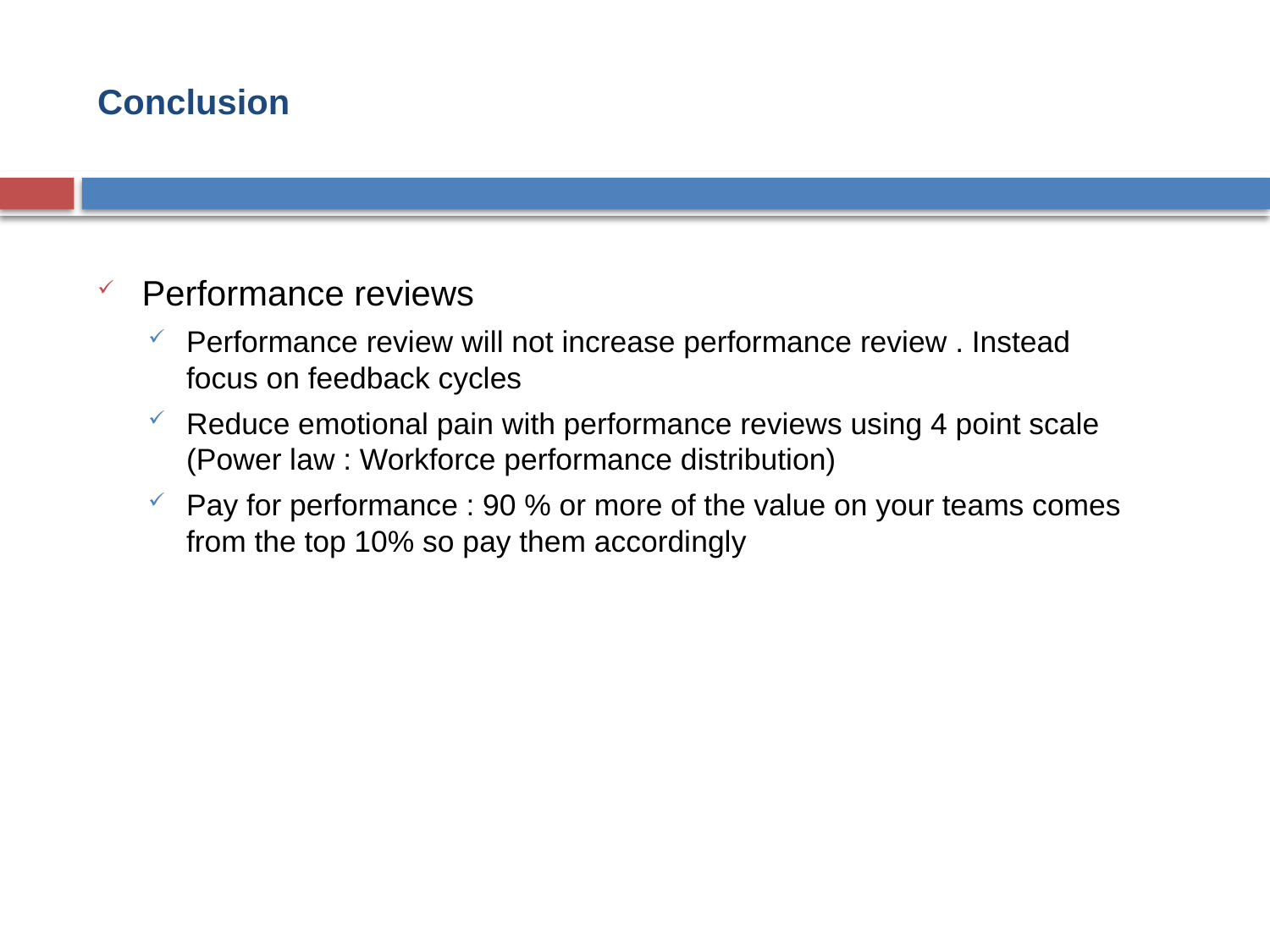

# Conclusion
Performance reviews
Performance review will not increase performance review . Instead focus on feedback cycles
Reduce emotional pain with performance reviews using 4 point scale (Power law : Workforce performance distribution)
Pay for performance : 90 % or more of the value on your teams comes from the top 10% so pay them accordingly